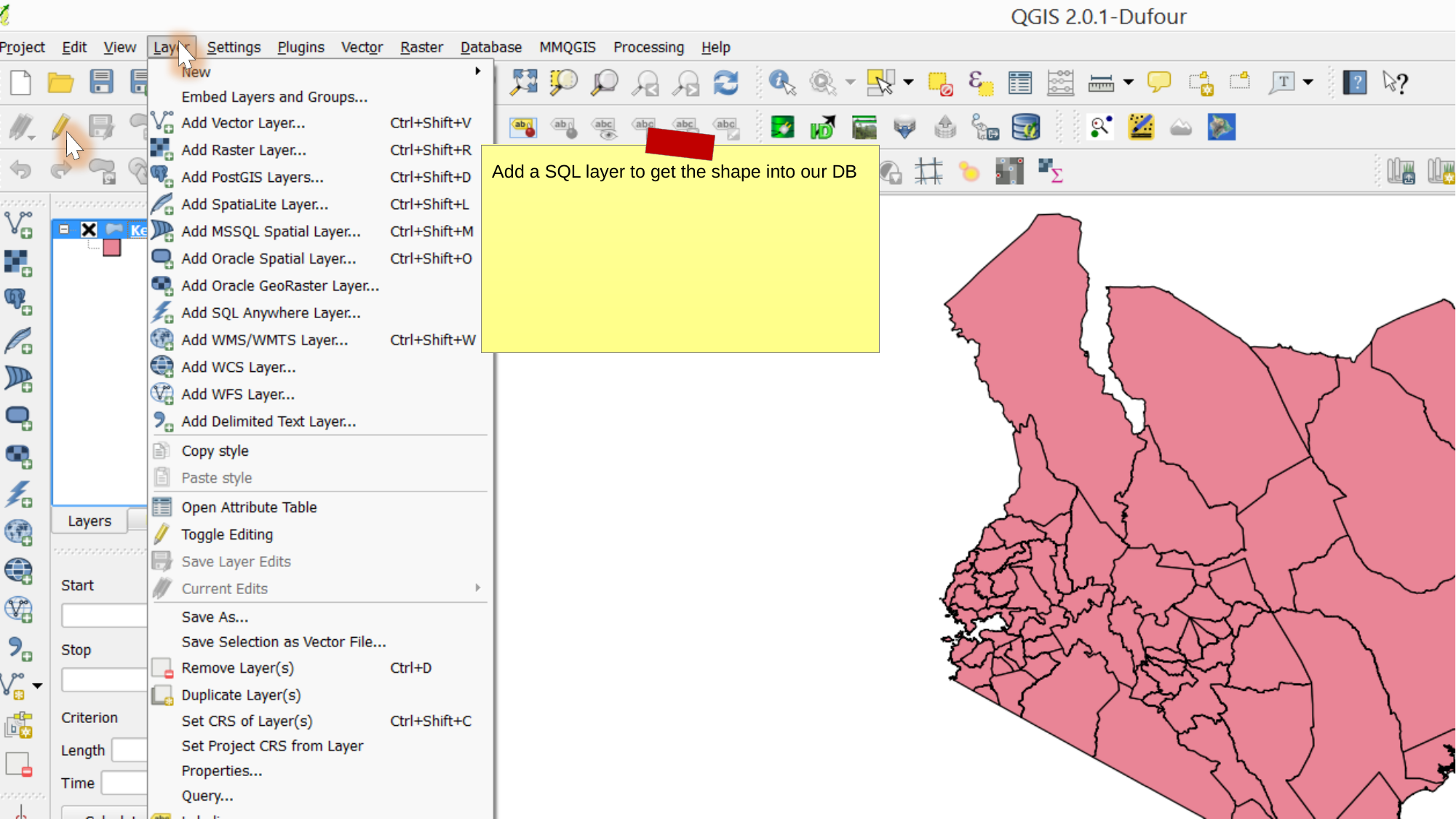

Add a SQL layer to get the shape into our DB